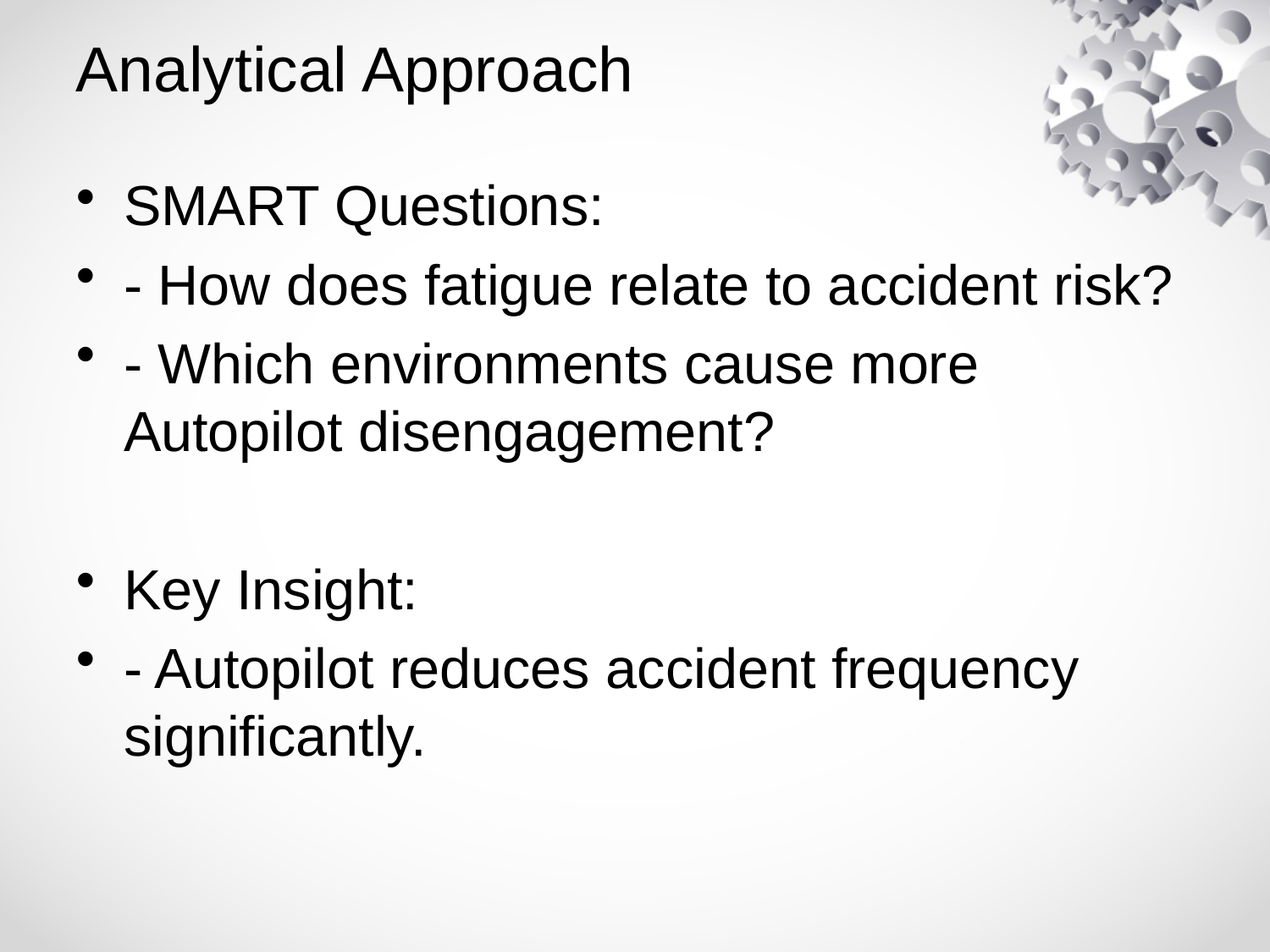

# Analytical Approach
SMART Questions:
- How does fatigue relate to accident risk?
- Which environments cause more Autopilot disengagement?

Key Insight:
- Autopilot reduces accident frequency significantly.